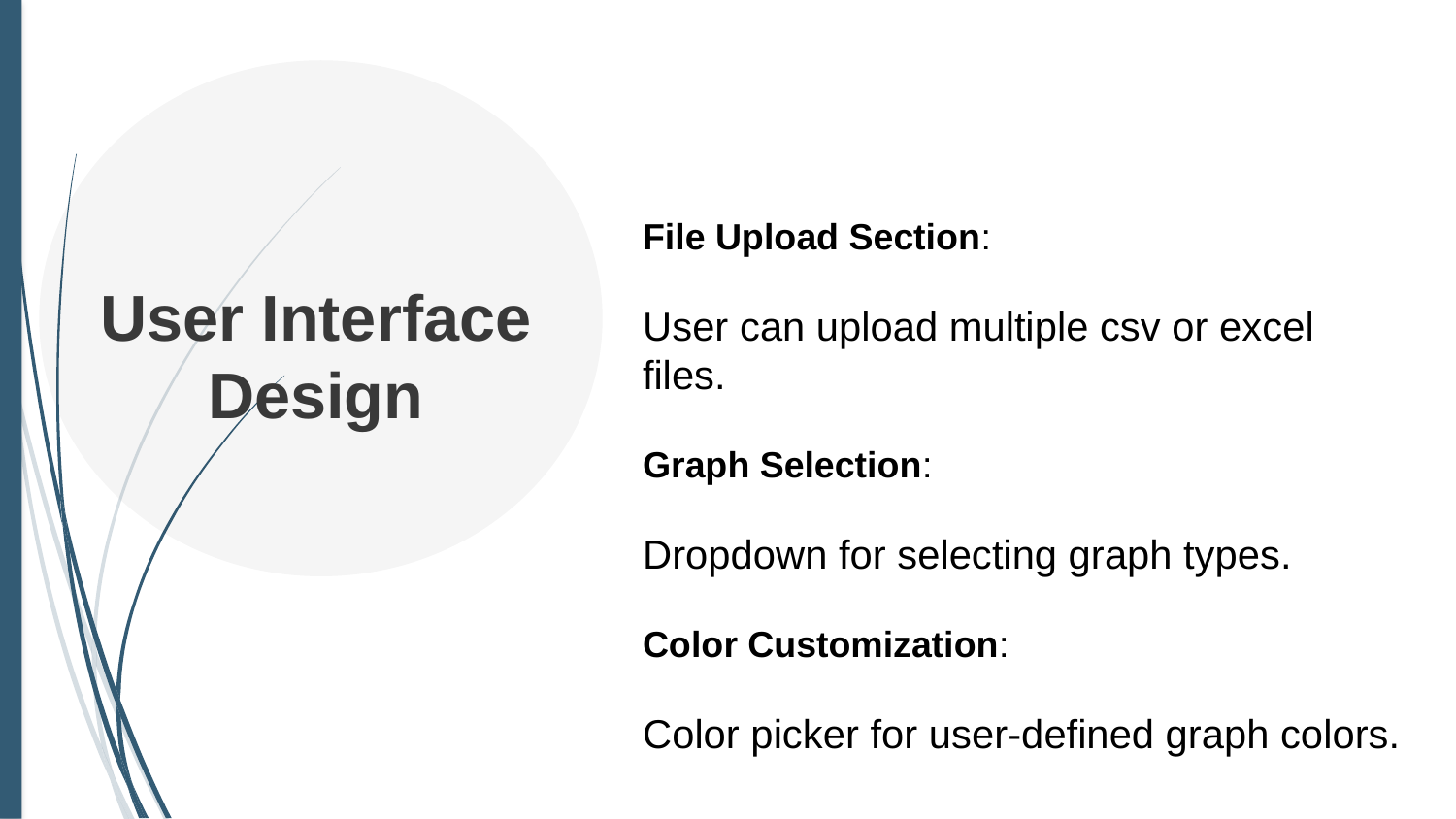

File Upload Section:

User can upload multiple csv or excel files.

Graph Selection:

Dropdown for selecting graph types.

Color Customization:

Color picker for user-defined graph colors.

User Interface Design